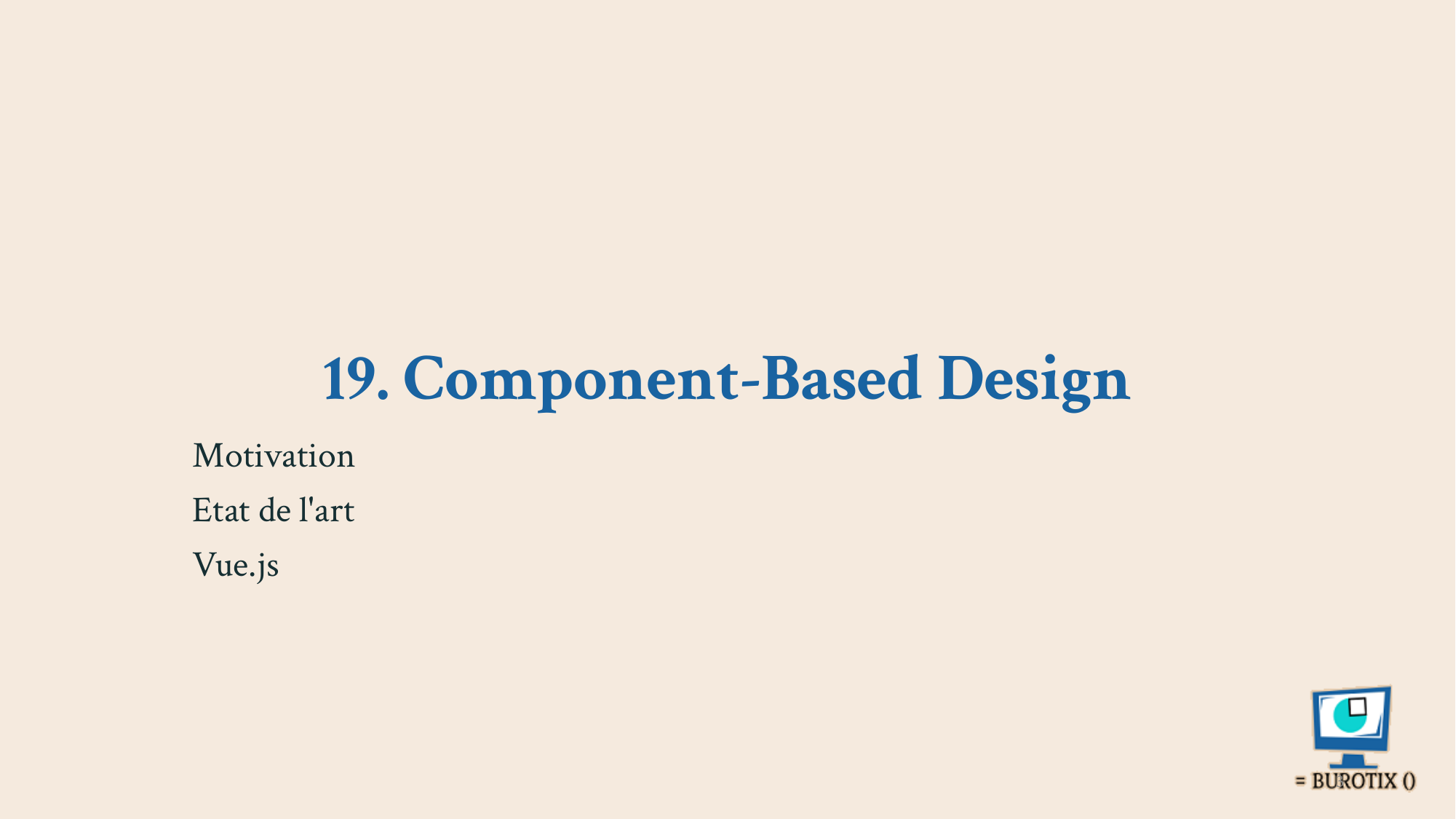

# 19. Component-Based Design
Motivation
Etat de l'art
Vue.js
3